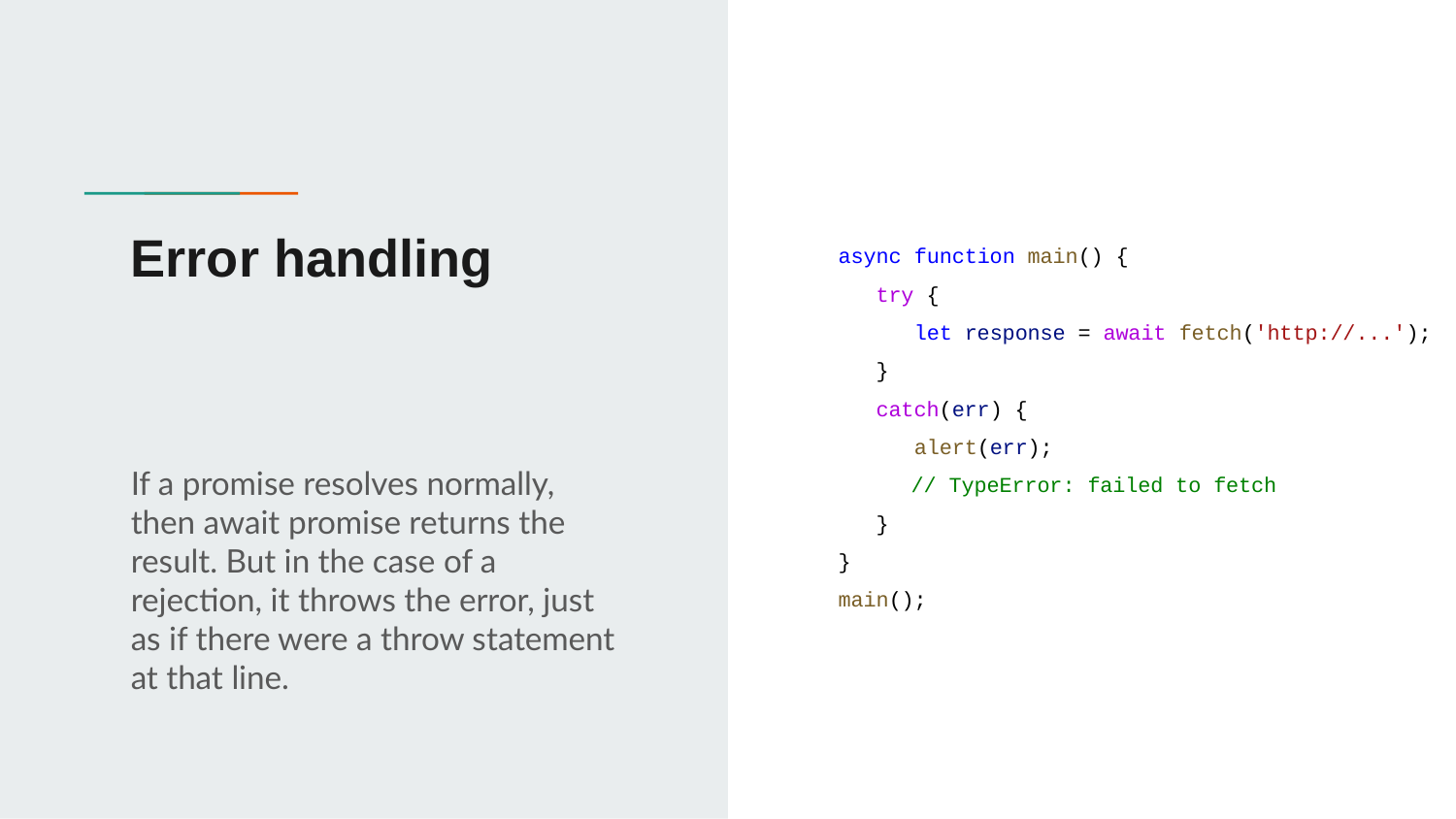

# Error handling
async function main() {
   try {
      let response = await fetch('http://...');
   }
   catch(err) {
      alert(err);
// TypeError: failed to fetch
   }
}
main();
If a promise resolves normally, then await promise returns the result. But in the case of a rejection, it throws the error, just as if there were a throw statement at that line.